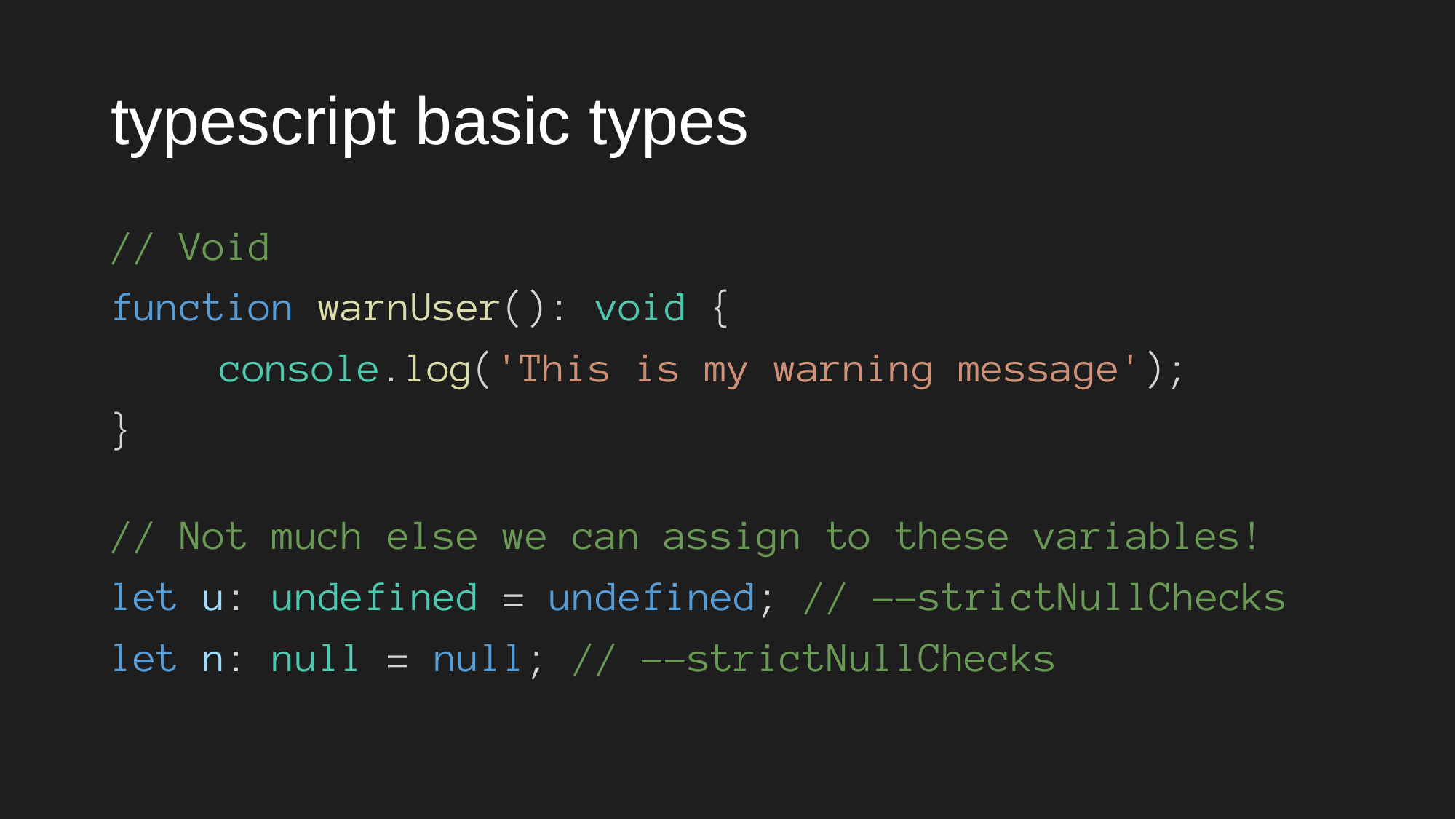

# typescript basic types
// Void
function warnUser(): void {
	console.log('This is my warning message');
}
// Not much else we can assign to these variables!
let u: undefined = undefined; // --strictNullChecks
let n: null = null; // --strictNullChecks